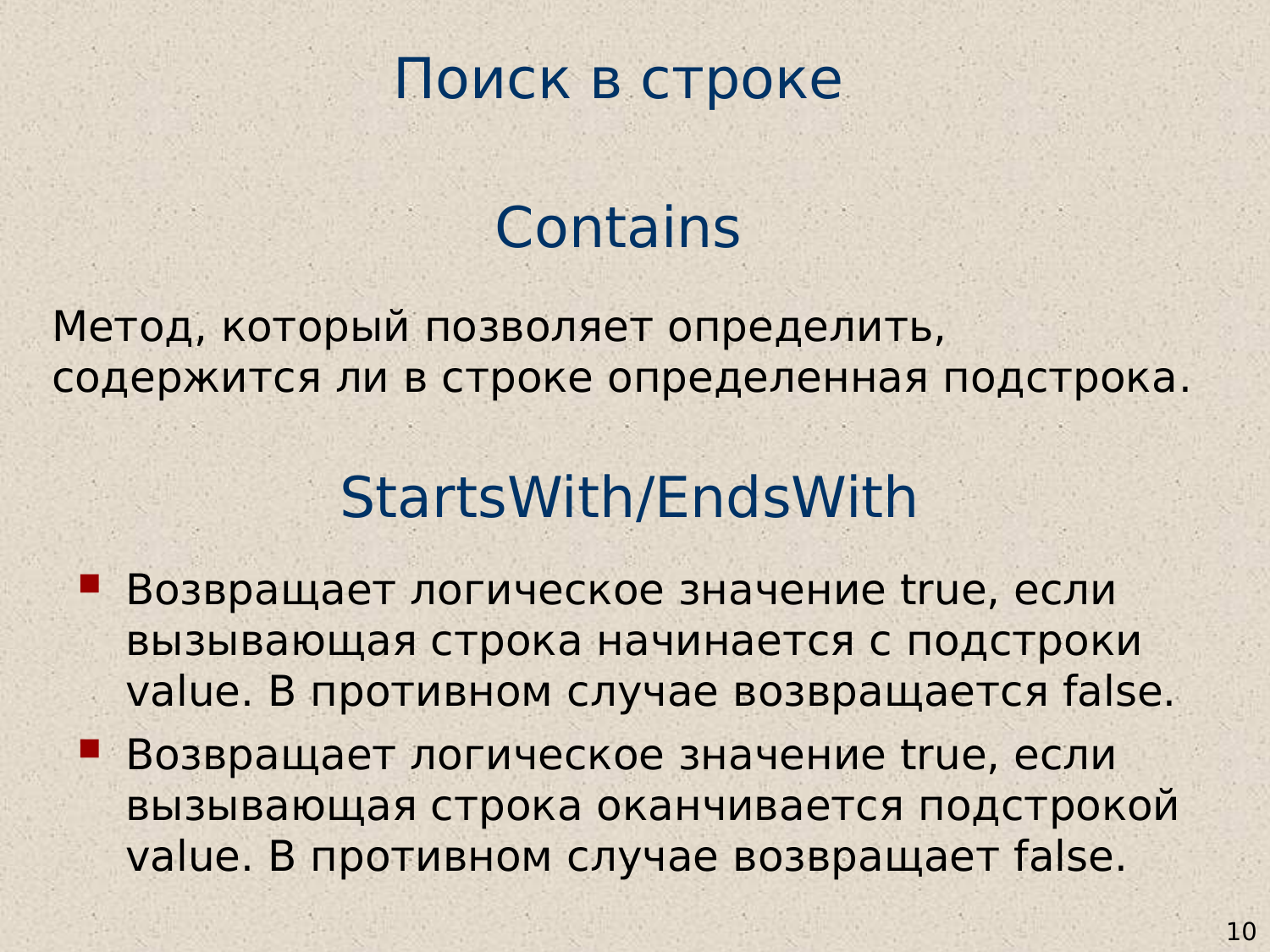

Поиск в строке
Contains
Метод, который позволяет определить, содержится ли в строке определенная подстрока.
# StartsWith/EndsWith
Возвращает логическое значение true, если вызывающая строка начинается с подстроки value. В противном случае возвращается false.
Возвращает логическое значение true, если вызывающая строка оканчивается подстрокой value. В противном случае возвращает false.
10